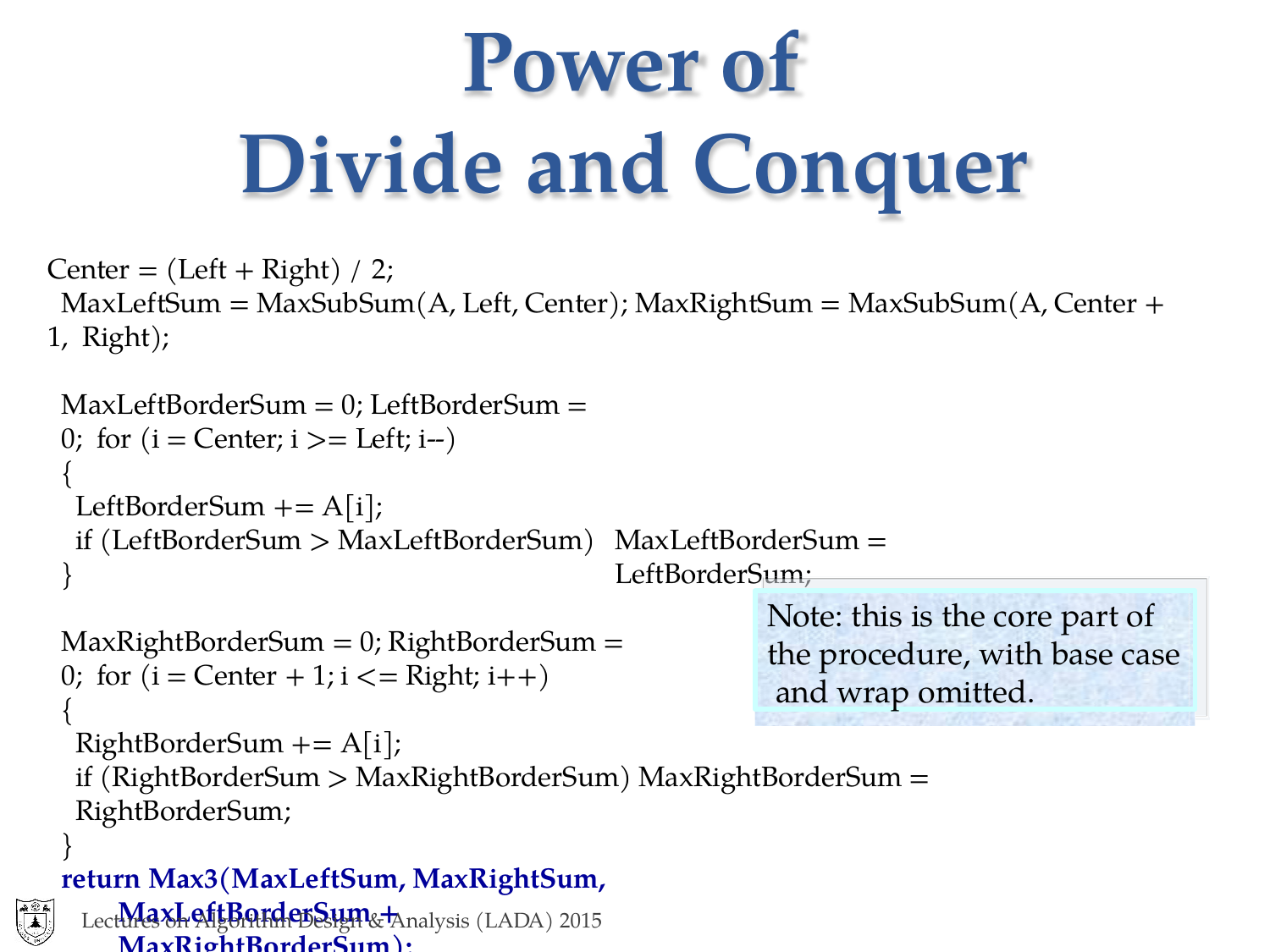

# Power of  Divide and Conquer

Center = (Left + Right) / 2;
MaxLeftSum = MaxSubSum(A, Left, Center); MaxRightSum = MaxSubSum(A, Center + 1,  Right);
MaxLeftBorderSum = 0; LeftBorderSum = 0;  for (i = Center; i >= Left; i--)
{
LeftBorderSum += A[i];
if (LeftBorderSum > MaxLeftBorderSum)
}
MaxLeftBorderSum = LeftBorderSum;

Note: this is the core part of  the procedure, with base case  and wrap omitted.

MaxRightBorderSum = 0; RightBorderSum = 0;  for (i = Center + 1; i <= Right; i++)
{
RightBorderSum += A[i];
if (RightBorderSum > MaxRightBorderSum) MaxRightBorderSum = RightBorderSum;
}
return Max3(MaxLeftSum, MaxRightSum,  MaxLeftBorderSum + MaxRightBorderSum);
Lectures on Algorithm Design & Analysis (LADA) 2015